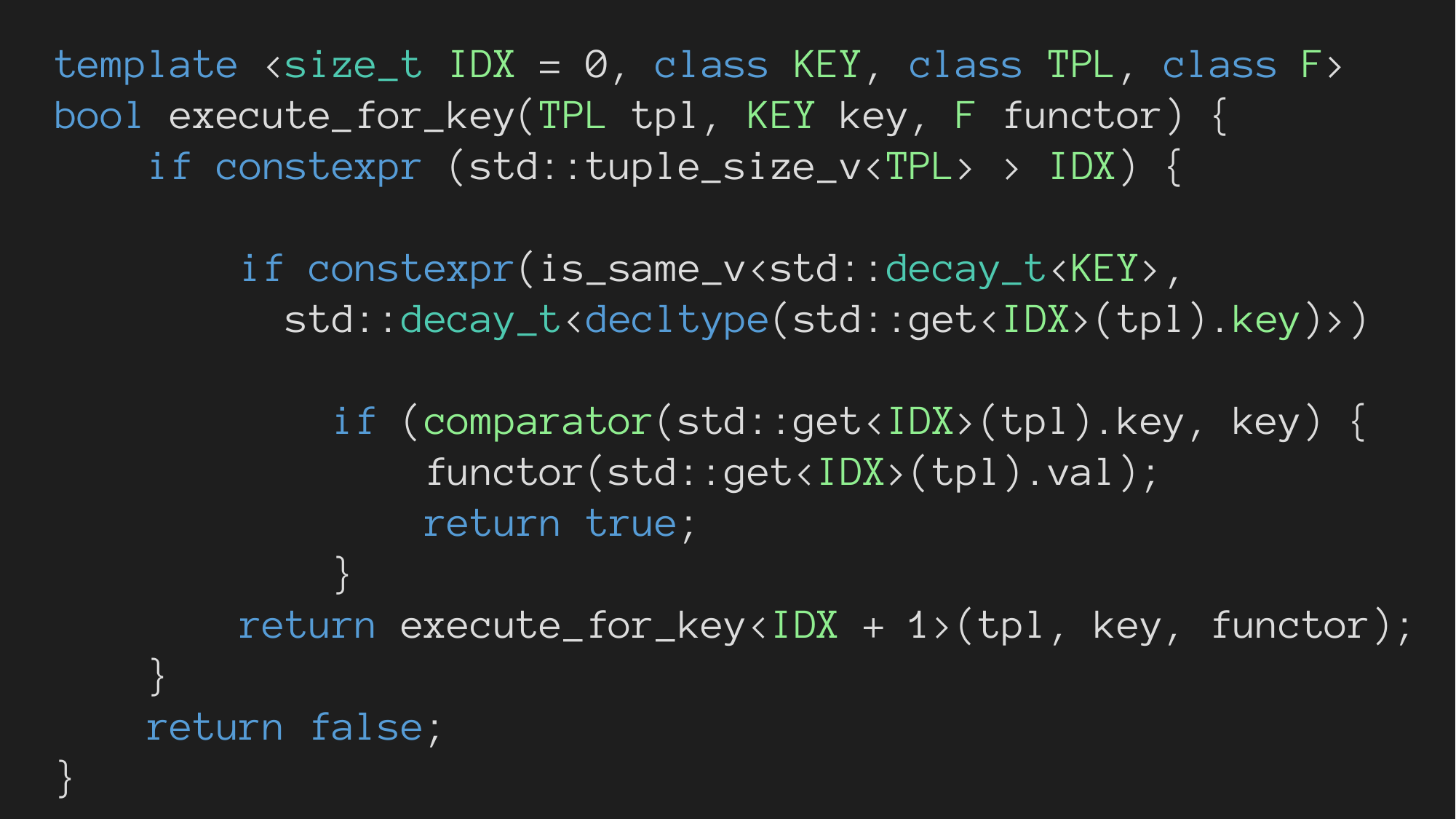

template <size_t IDX = 0, class KEY, class TPL, class F>
bool execute_for_key(TPL tpl, KEY key, F functor) {
    if constexpr (std::tuple_size_v<TPL> > IDX) {

        if constexpr(is_same_v<std::decay_t<KEY>,
          std::decay_t<decltype(std::get<IDX>(tpl).key)>)

            if (comparator(std::get<IDX>(tpl).key, key) {
                functor(std::get<IDX>(tpl).val);
                return true;
            }
        return execute_for_key<IDX + 1>(tpl, key, functor);
    }
    return false;
}